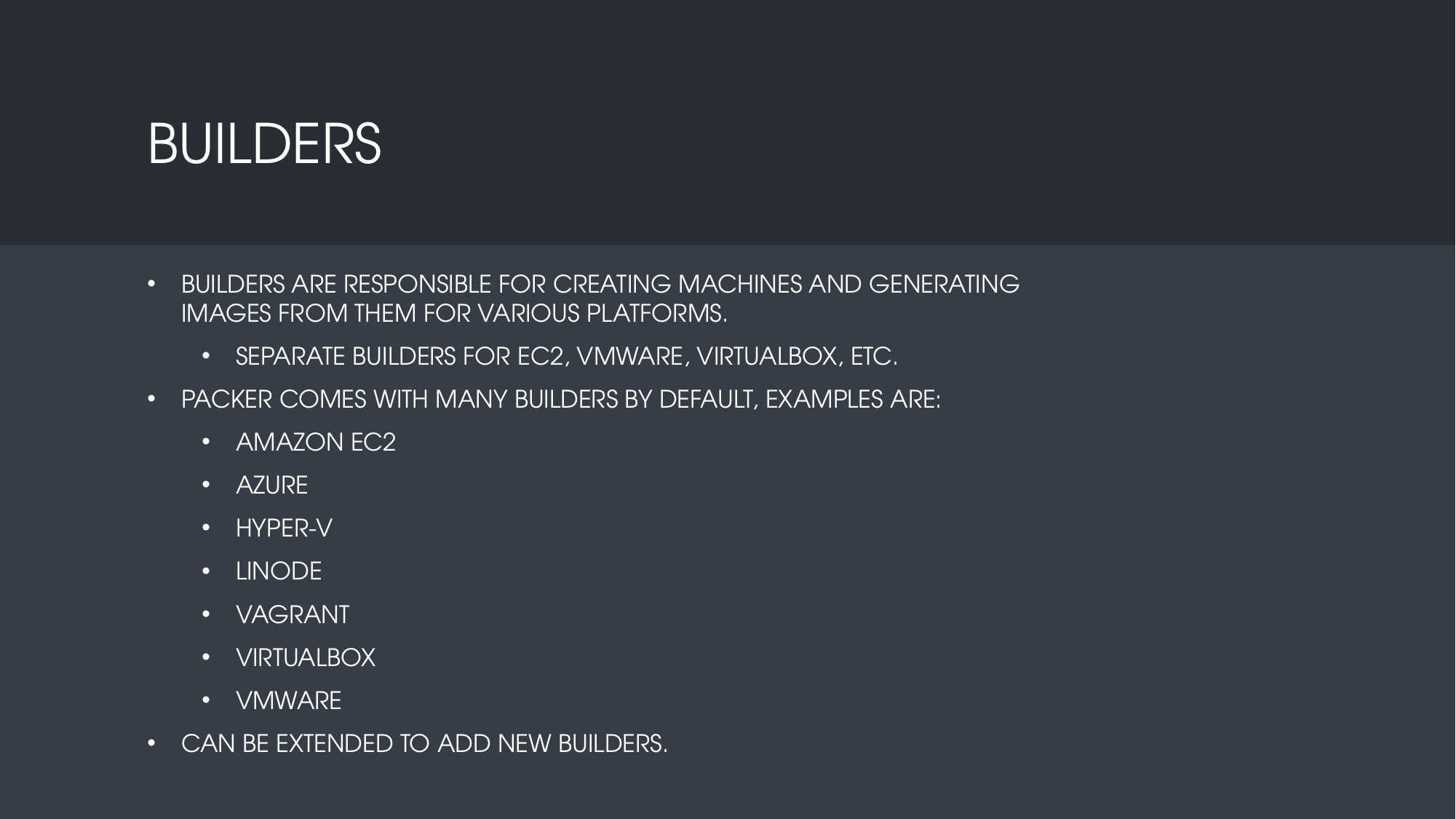

# Builders
Builders are responsible for creating machines and generating images from them for various platforms.
Separate builders for EC2, VMware, VirtualBox, etc.
Packer comes with many builders by default, examples are:
Amazon EC2
Azure
Hyper-V
Linode
Vagrant
VirtualBox
VMware
can be extended to add new builders.